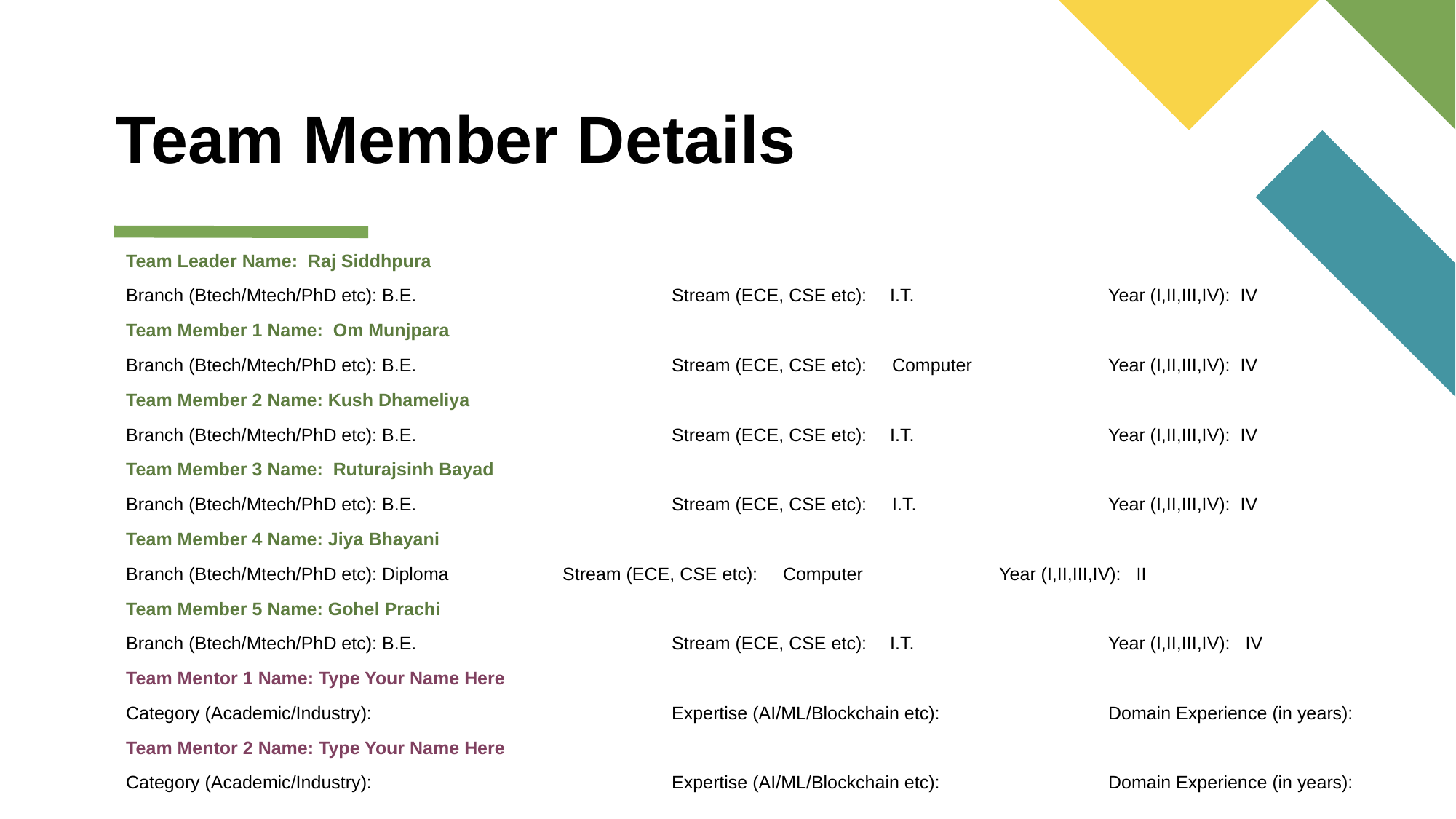

# Team Member Details
Team Leader Name:  Raj Siddhpura
Branch (Btech/Mtech/PhD etc): B.E.			Stream (ECE, CSE etc):	I.T.		Year (I,II,III,IV):  IV
Team Member 1 Name:  Om Munjpara
Branch (Btech/Mtech/PhD etc): B.E.			Stream (ECE, CSE etc):     Computer		Year (I,II,III,IV):  IV
Team Member 2 Name: Kush Dhameliya
Branch (Btech/Mtech/PhD etc): B.E.			Stream (ECE, CSE etc):	I.T.		Year (I,II,III,IV):  IV
Team Member 3 Name:  Ruturajsinh Bayad
Branch (Btech/Mtech/PhD etc): B.E.			Stream (ECE, CSE etc):     I.T.		Year (I,II,III,IV):  IV
Team Member 4 Name: Jiya Bhayani
Branch (Btech/Mtech/PhD etc): Diploma		Stream (ECE, CSE etc):     Computer		Year (I,II,III,IV):   II
Team Member 5 Name: Gohel Prachi
Branch (Btech/Mtech/PhD etc): B.E.			Stream (ECE, CSE etc):	I.T.		Year (I,II,III,IV):   IV
Team Mentor 1 Name: Type Your Name Here
Category (Academic/Industry): 			Expertise (AI/ML/Blockchain etc): 		Domain Experience (in years):
Team Mentor 2 Name: Type Your Name Here
Category (Academic/Industry):		 	Expertise (AI/ML/Blockchain etc): 		Domain Experience (in years):